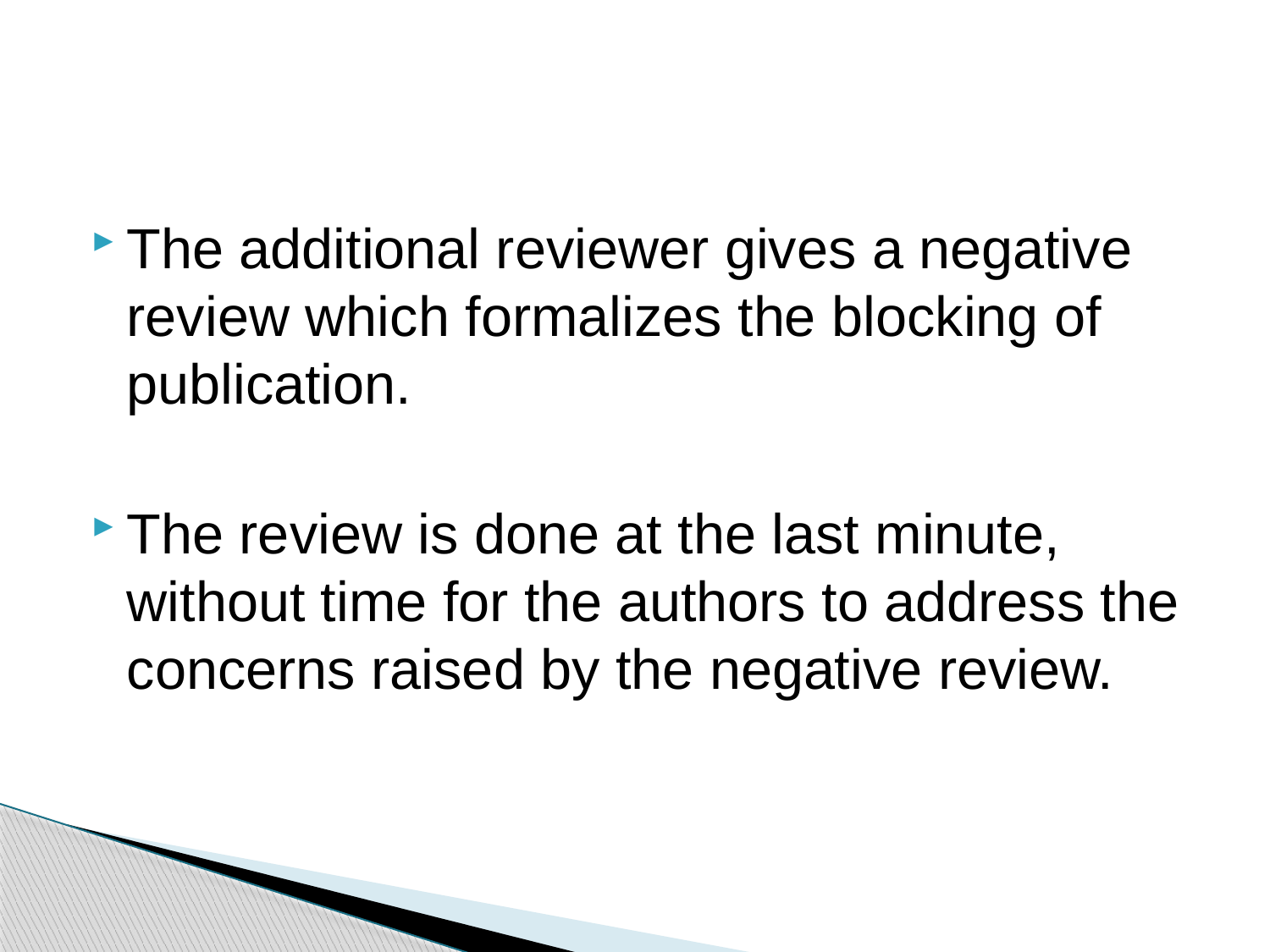

#
The additional reviewer gives a negative review which formalizes the blocking of publication.

The review is done at the last minute, without time for the authors to address the concerns raised by the negative review.